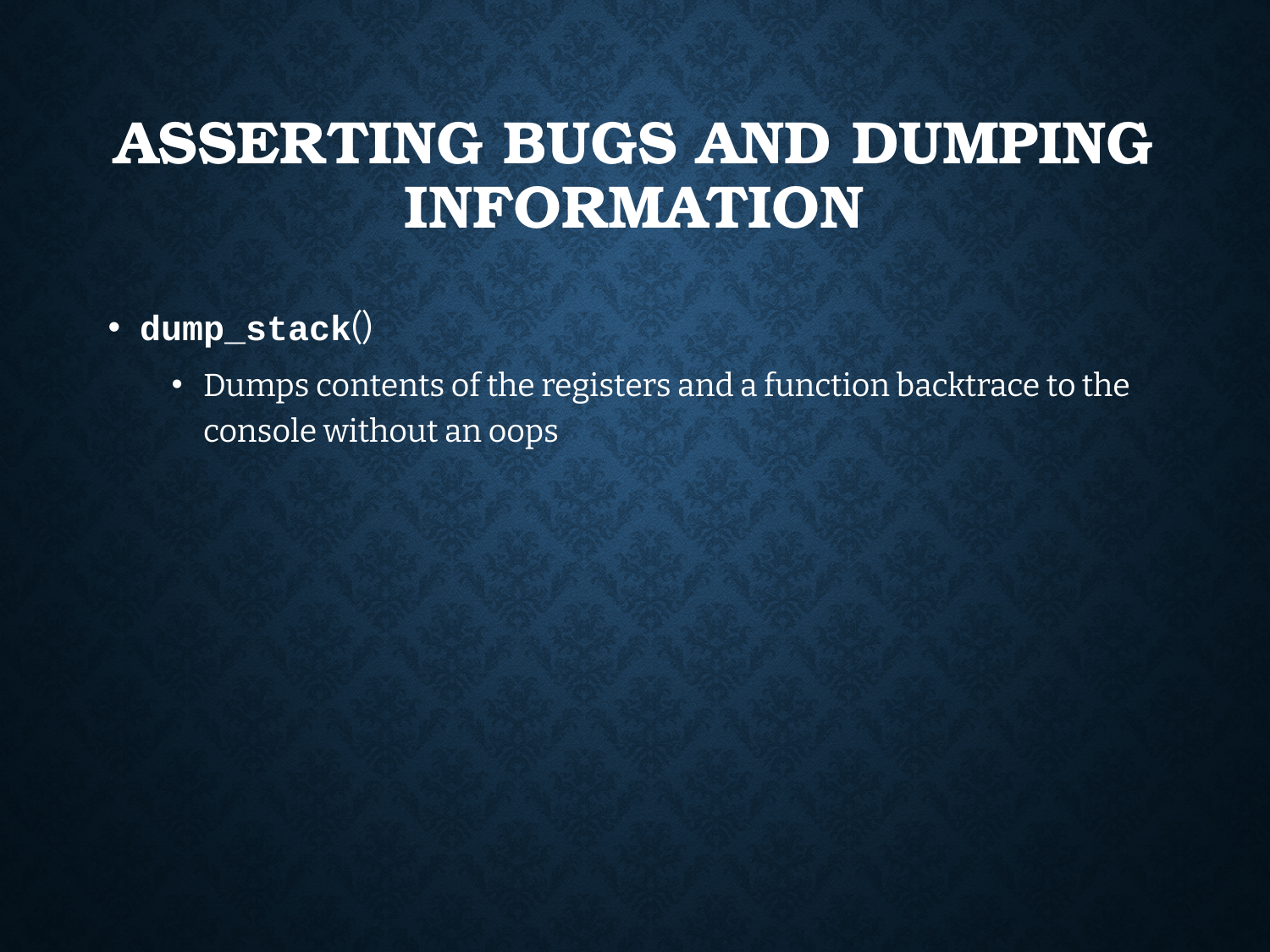

# Asserting Bugs and Dumping Information
dump_stack()
Dumps contents of the registers and a function backtrace to the console without an oops